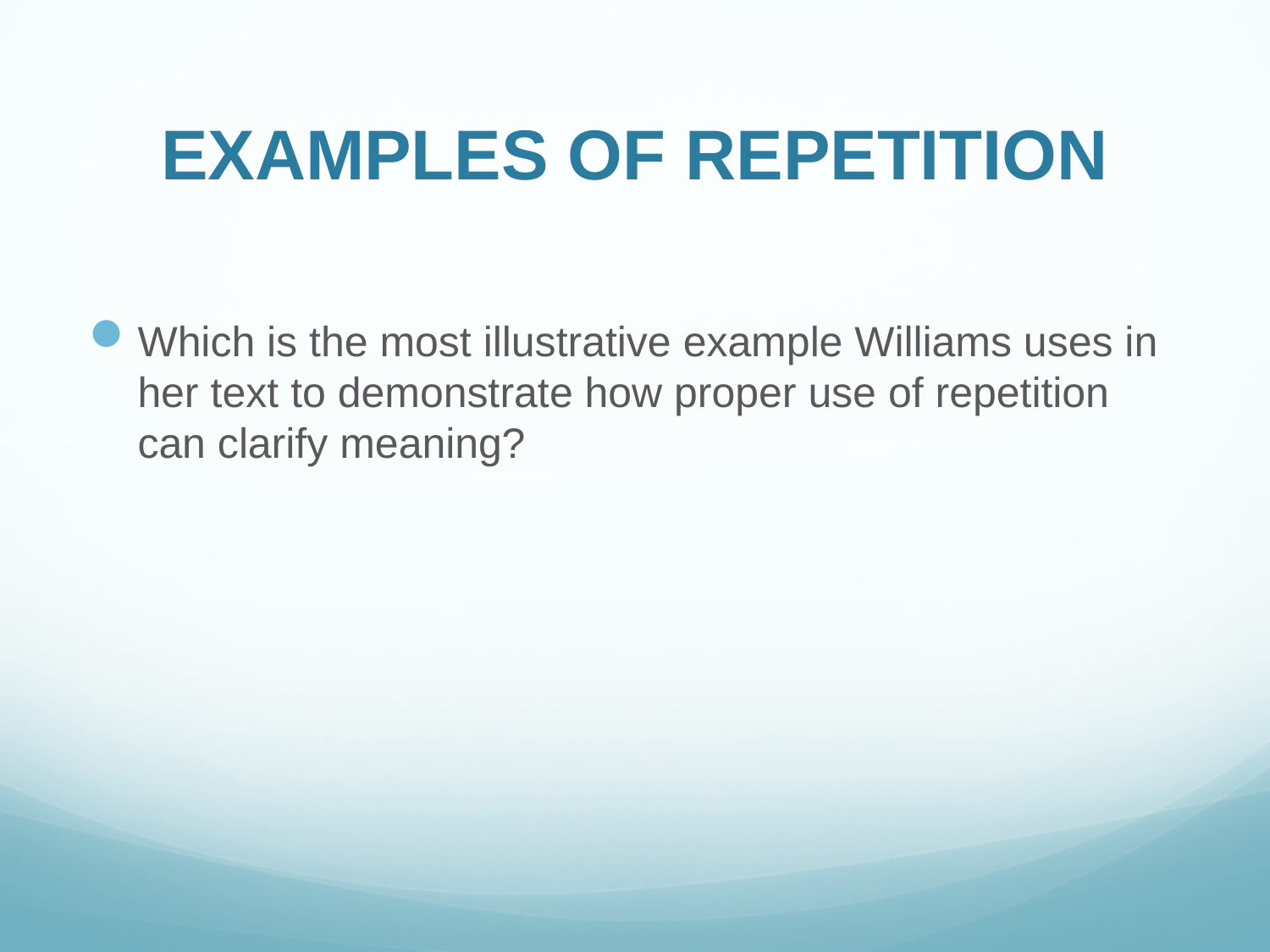

# EXAMPLES OF REPETITION

Which is the most illustrative example Williams uses in her text to demonstrate how proper use of repetition can clarify meaning?